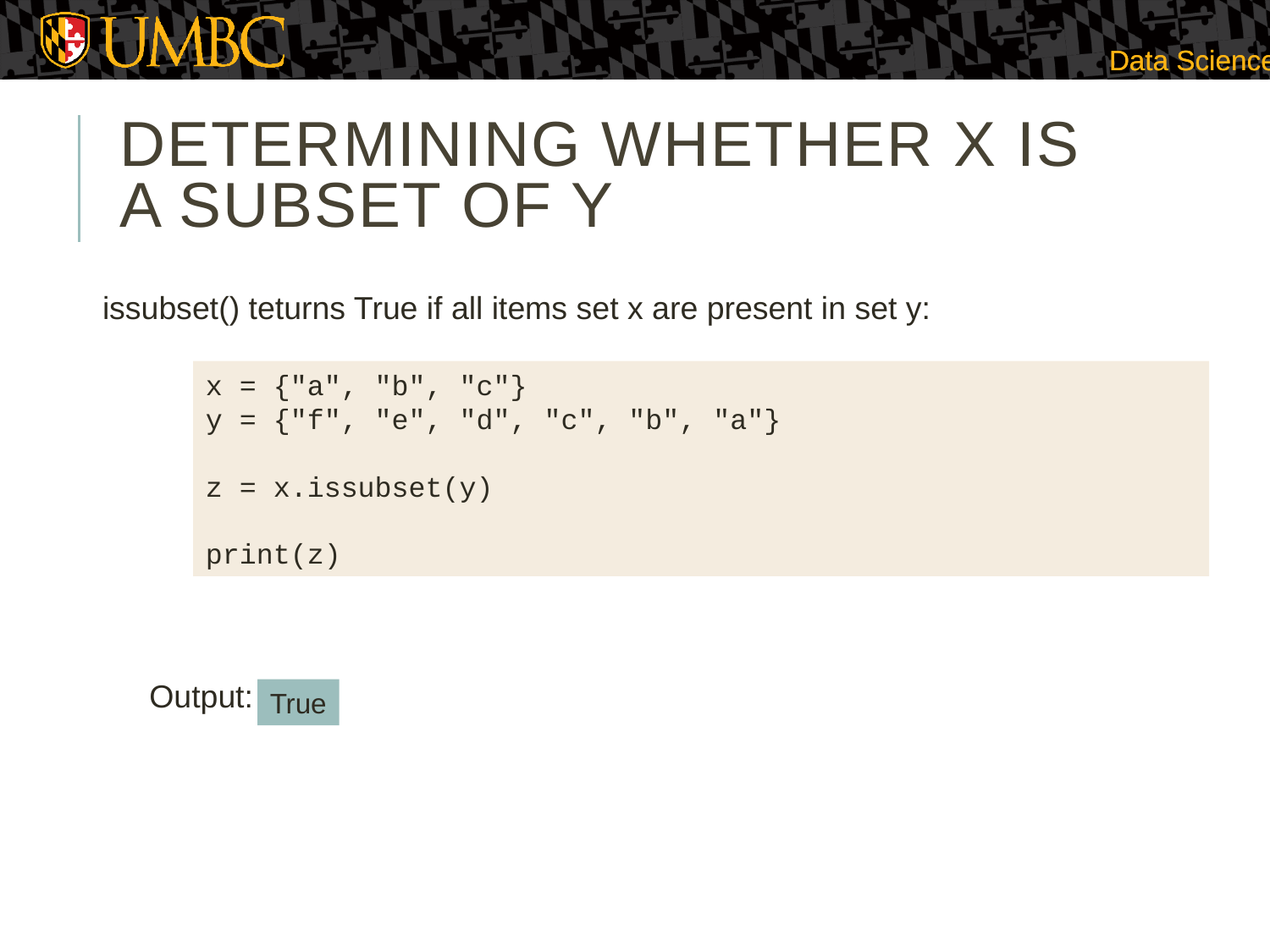

# Determining whether x is a subset of y
issubset() teturns True if all items set x are present in set y:
x = {"a", "b", "c"}
y = {"f", "e", "d", "c", "b", "a"}

z = x.issubset(y)

print(z)
Output:
True